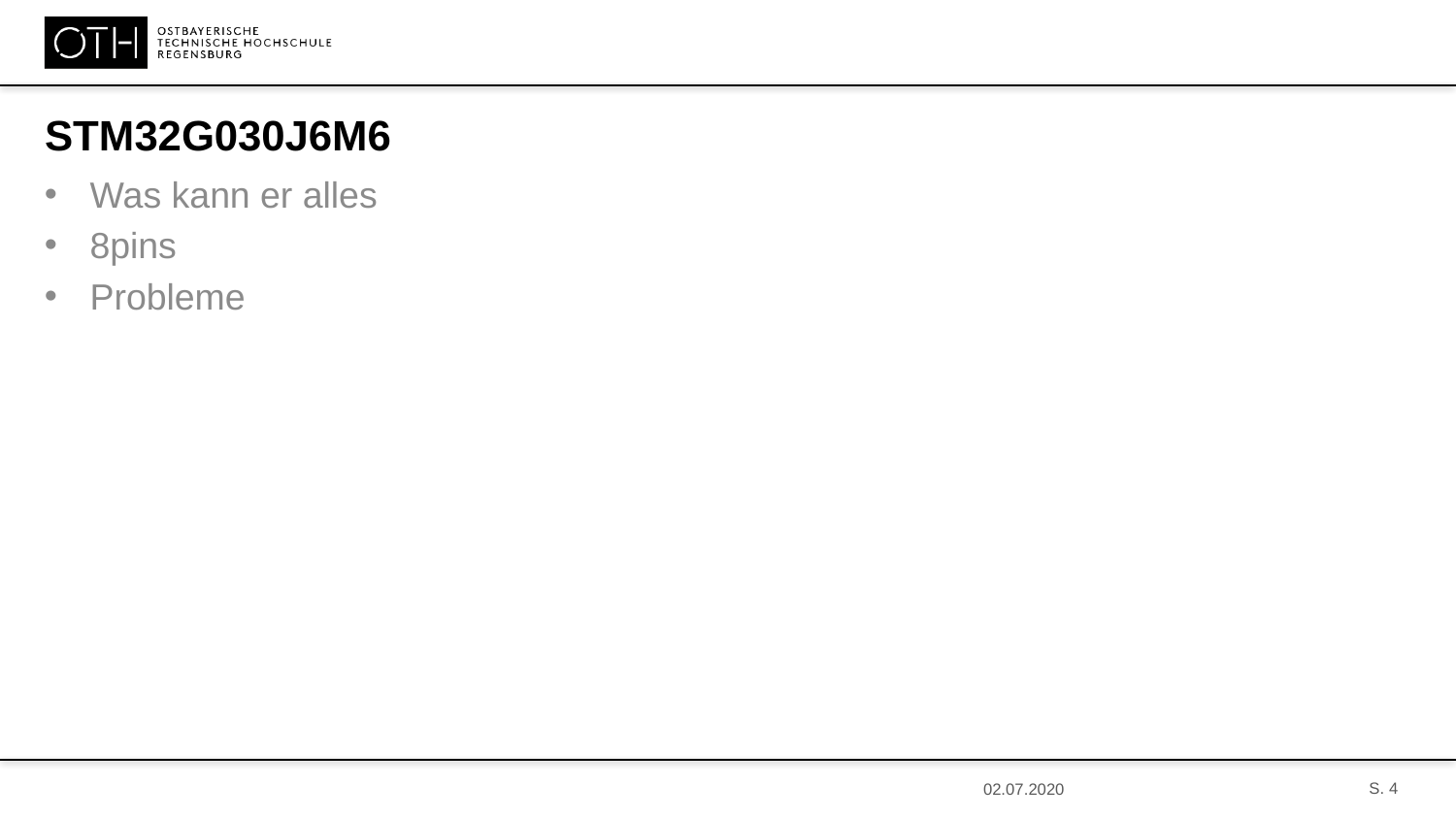

#
STM32G030J6M6
Was kann er alles
8pins
Probleme
S. 4
02.07.2020